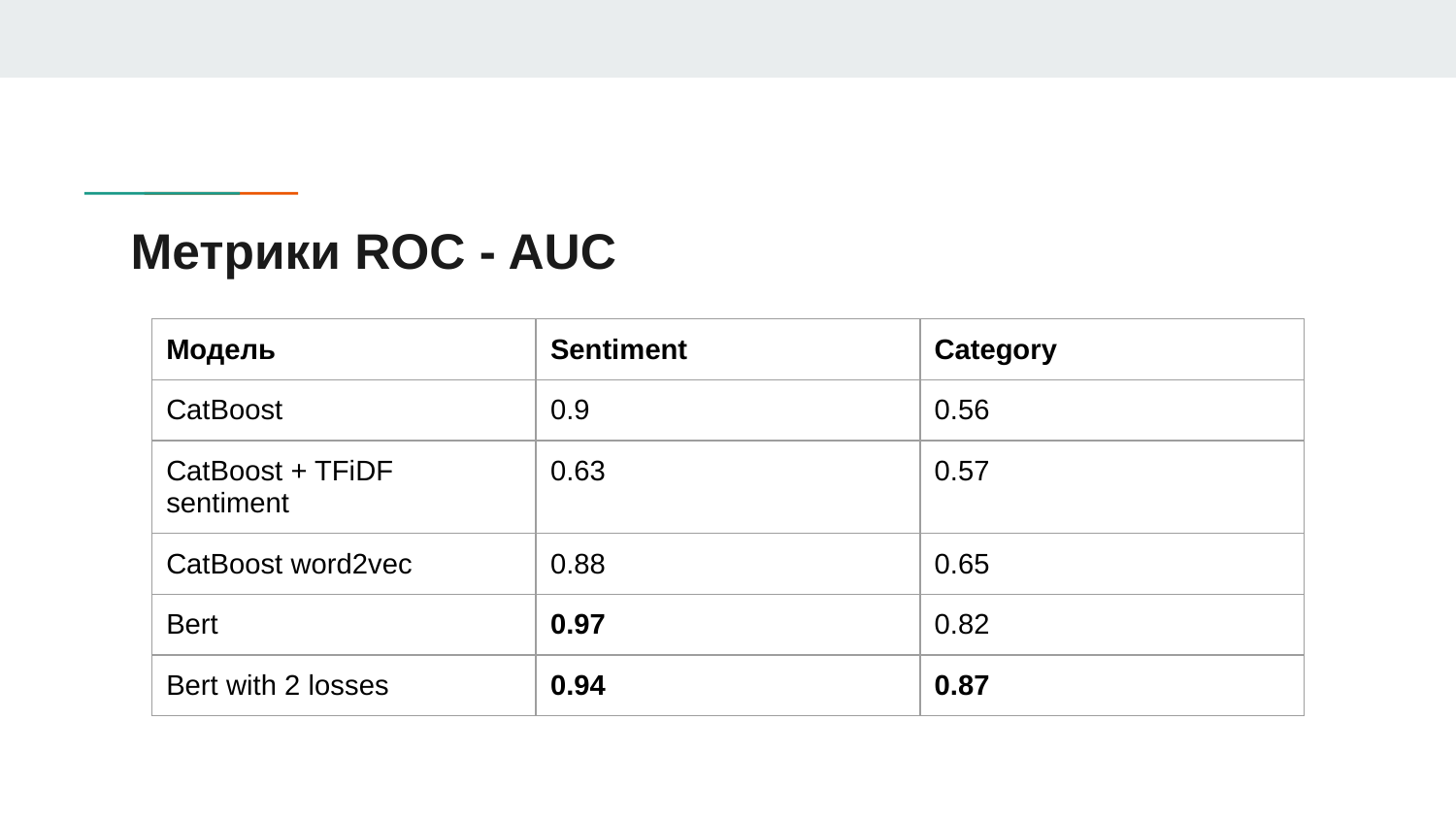

# Метрики ROC - AUC
| Модель | Sentiment | Category |
| --- | --- | --- |
| CatBoost | 0.9 | 0.56 |
| CatBoost + TFiDF sentiment | 0.63 | 0.57 |
| CatBoost word2vec | 0.88 | 0.65 |
| Bert | 0.97 | 0.82 |
| Bert with 2 losses | 0.94 | 0.87 |